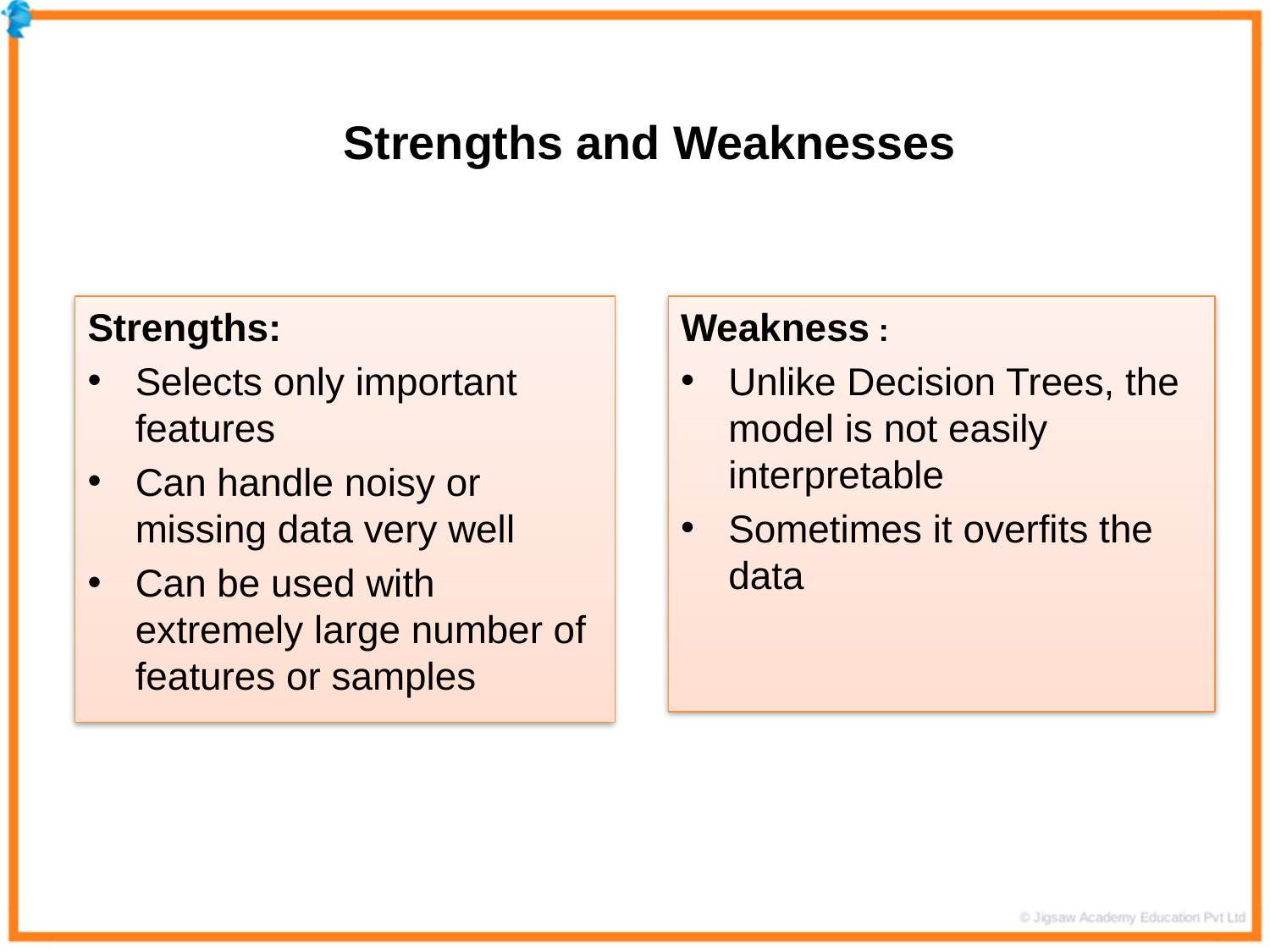

Strengths and Weaknesses
Strengths:
Selects only important features
Can handle noisy or missing data very well
Can be used with extremely large number of features or samples
Weakness :
Unlike Decision Trees, the model is not easily interpretable
Sometimes it overfits the data